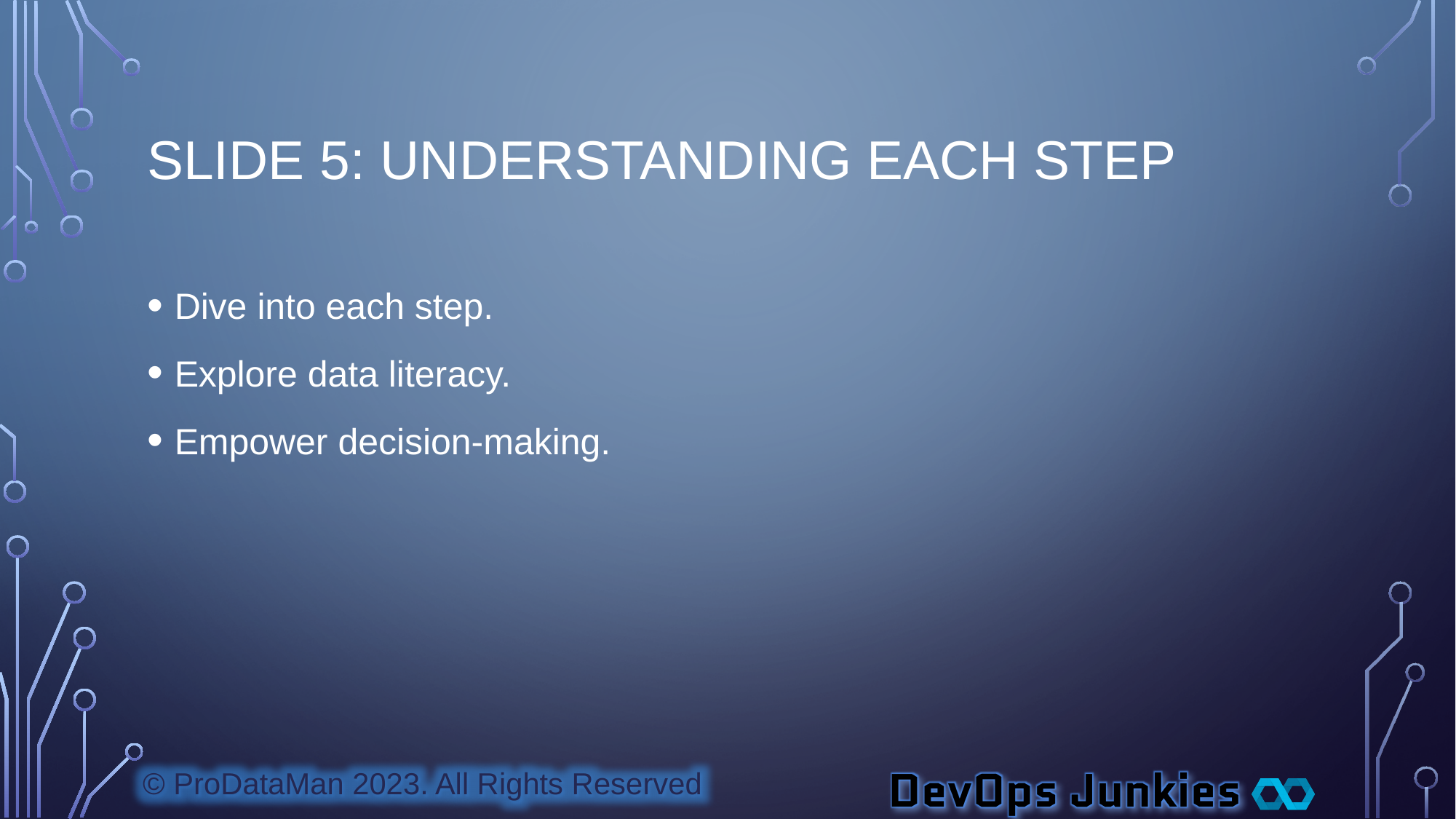

# Slide 5: Understanding Each Step
Dive into each step.
Explore data literacy.
Empower decision-making.